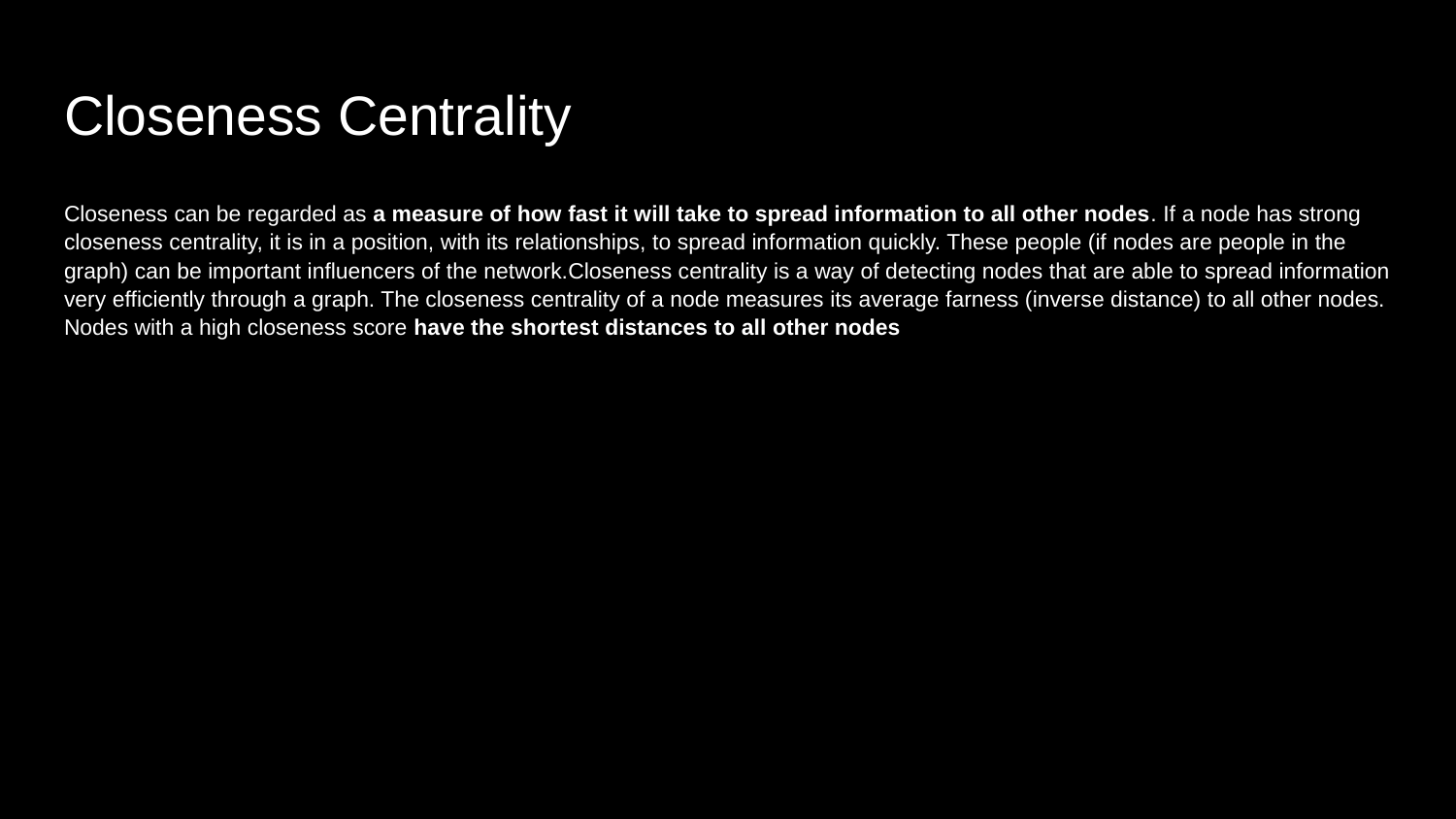

# Closeness Centrality
Closeness can be regarded as a measure of how fast it will take to spread information to all other nodes. If a node has strong closeness centrality, it is in a position, with its relationships, to spread information quickly. These people (if nodes are people in the graph) can be important influencers of the network.Closeness centrality is a way of detecting nodes that are able to spread information very efficiently through a graph. The closeness centrality of a node measures its average farness (inverse distance) to all other nodes. Nodes with a high closeness score have the shortest distances to all other nodes